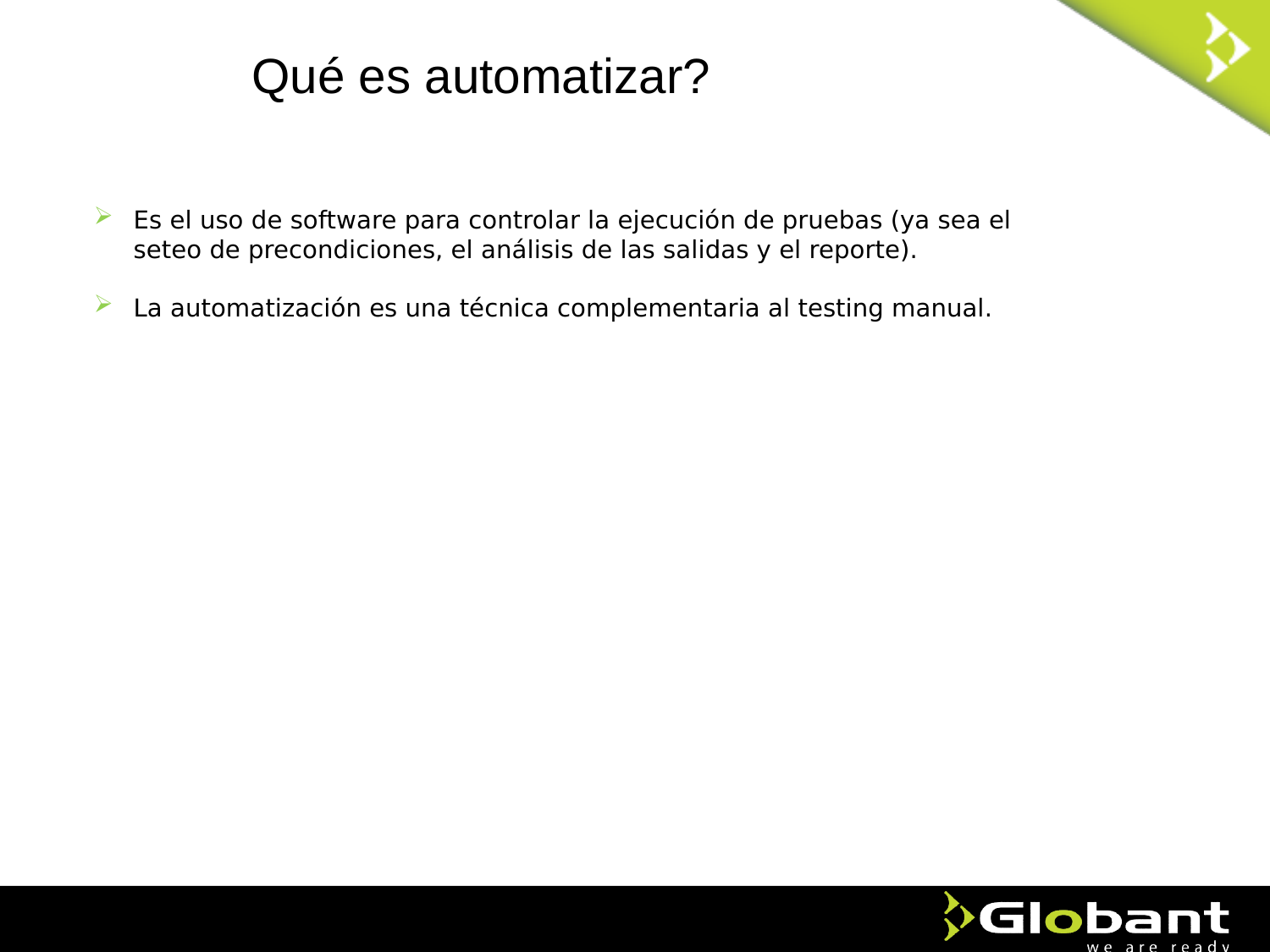

# Qué es automatizar?
Es el uso de software para controlar la ejecución de pruebas (ya sea el seteo de precondiciones, el análisis de las salidas y el reporte).

La automatización es una técnica complementaria al testing manual.